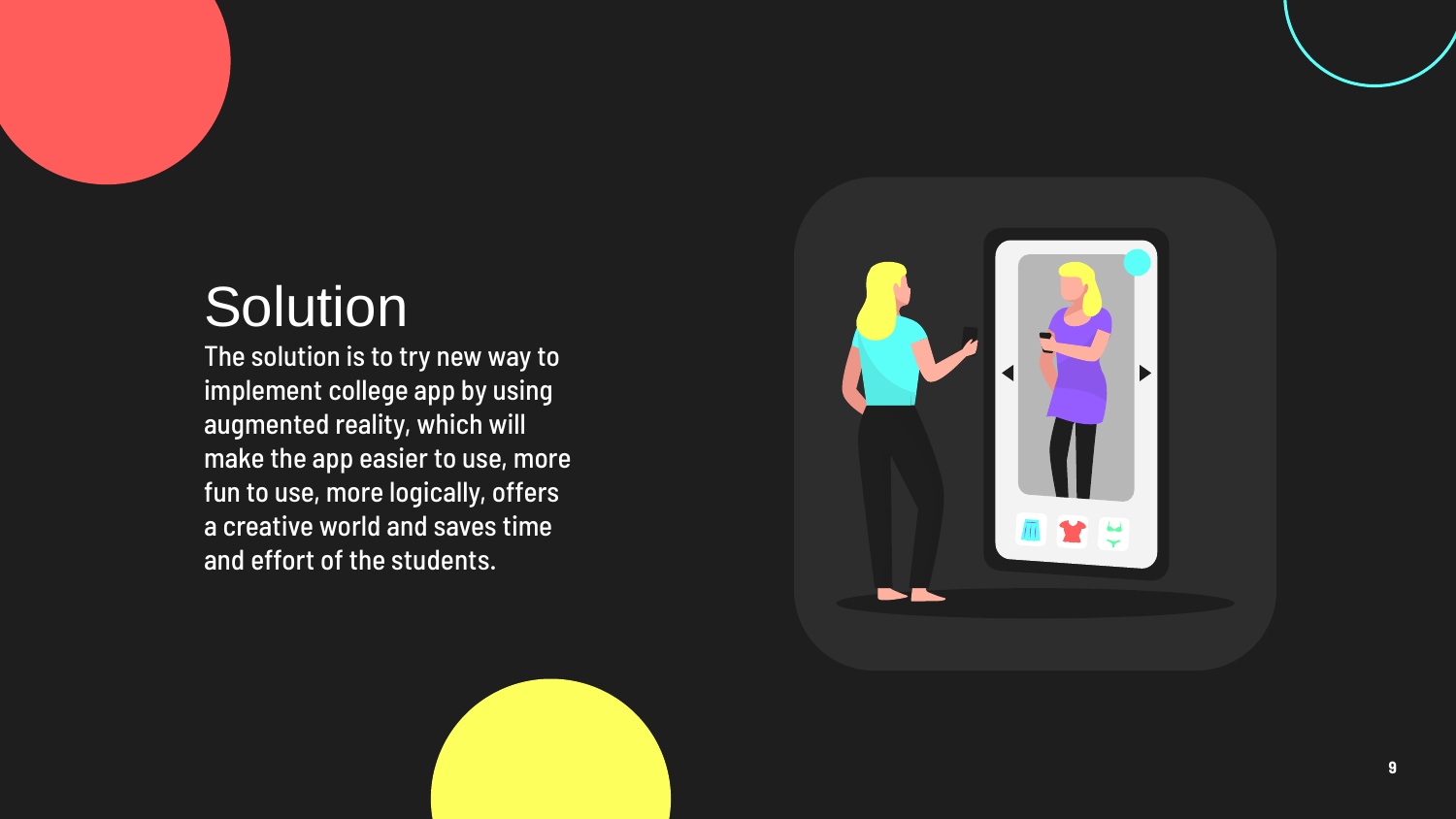

# Solution
The solution is to try new way to implement college app by using augmented reality, which will make the app easier to use, more fun to use, more logically, offers a creative world and saves time and effort of the students.

9